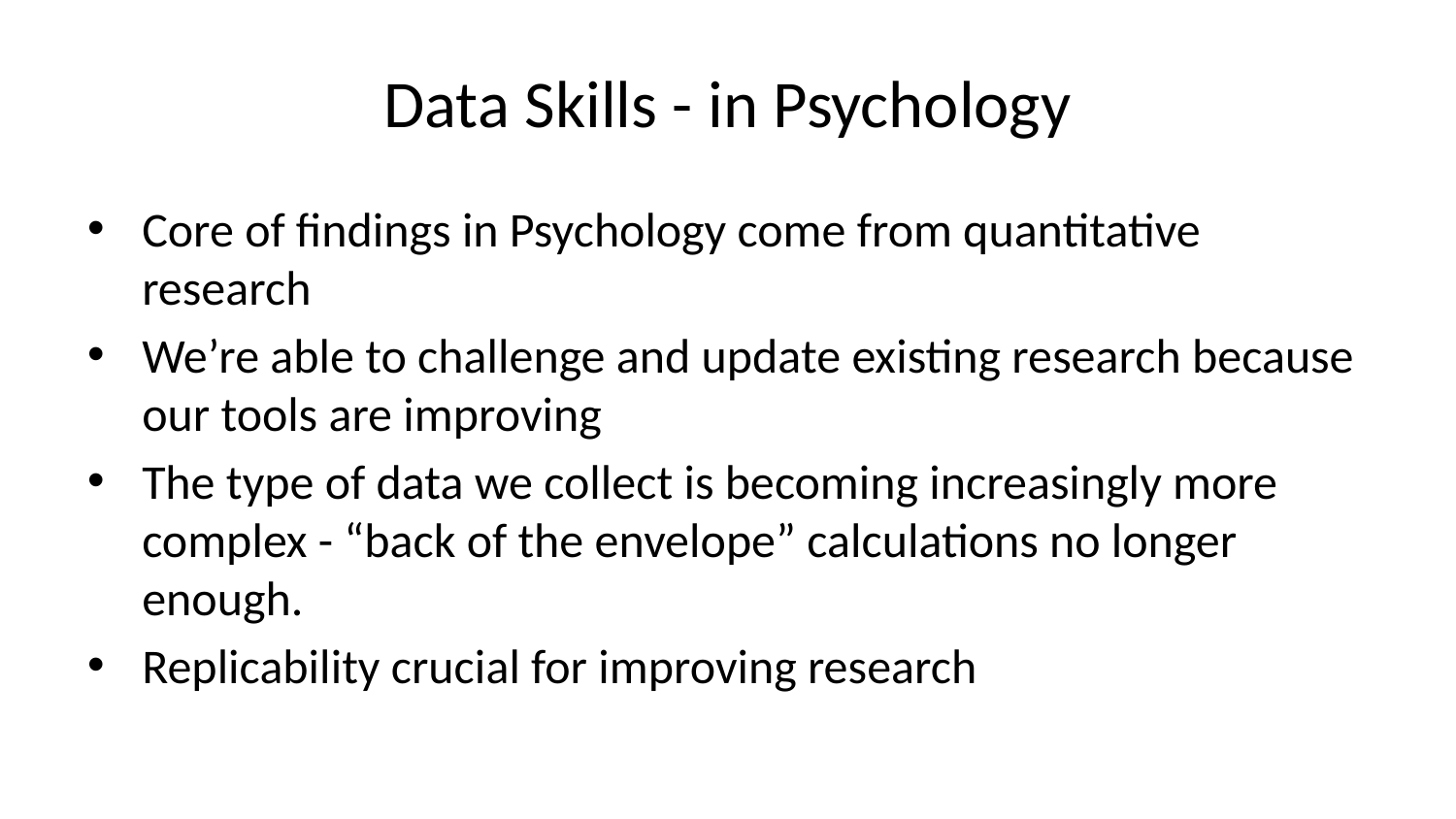

# Data Skills - in Psychology
Core of findings in Psychology come from quantitative research
We’re able to challenge and update existing research because our tools are improving
The type of data we collect is becoming increasingly more complex - “back of the envelope” calculations no longer enough.
Replicability crucial for improving research